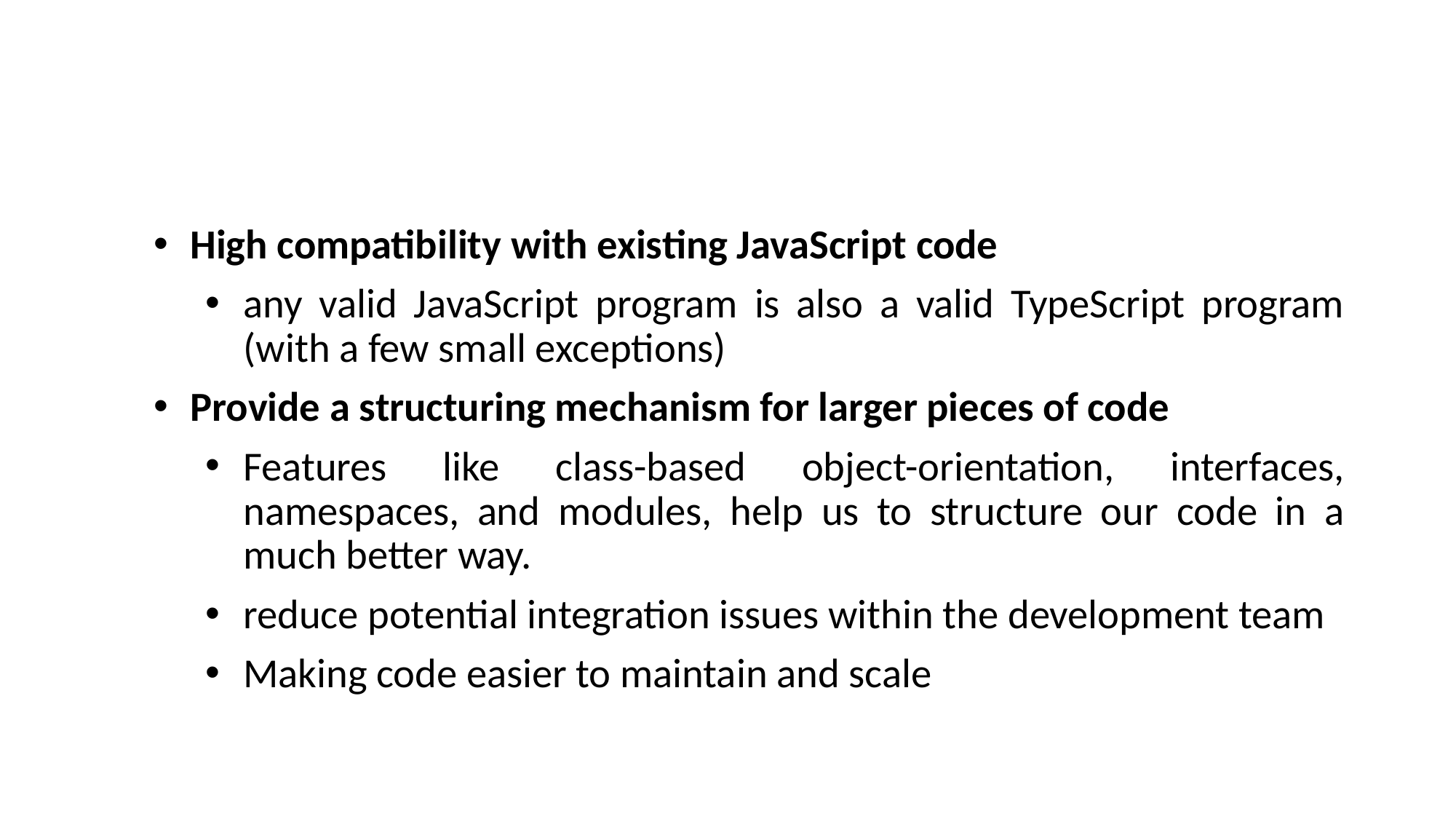

#
High compatibility with existing JavaScript code
any valid JavaScript program is also a valid TypeScript program (with a few small exceptions)
Provide a structuring mechanism for larger pieces of code
Features like class-based object-orientation, interfaces, namespaces, and modules, help us to structure our code in a much better way.
reduce potential integration issues within the development team
Making code easier to maintain and scale